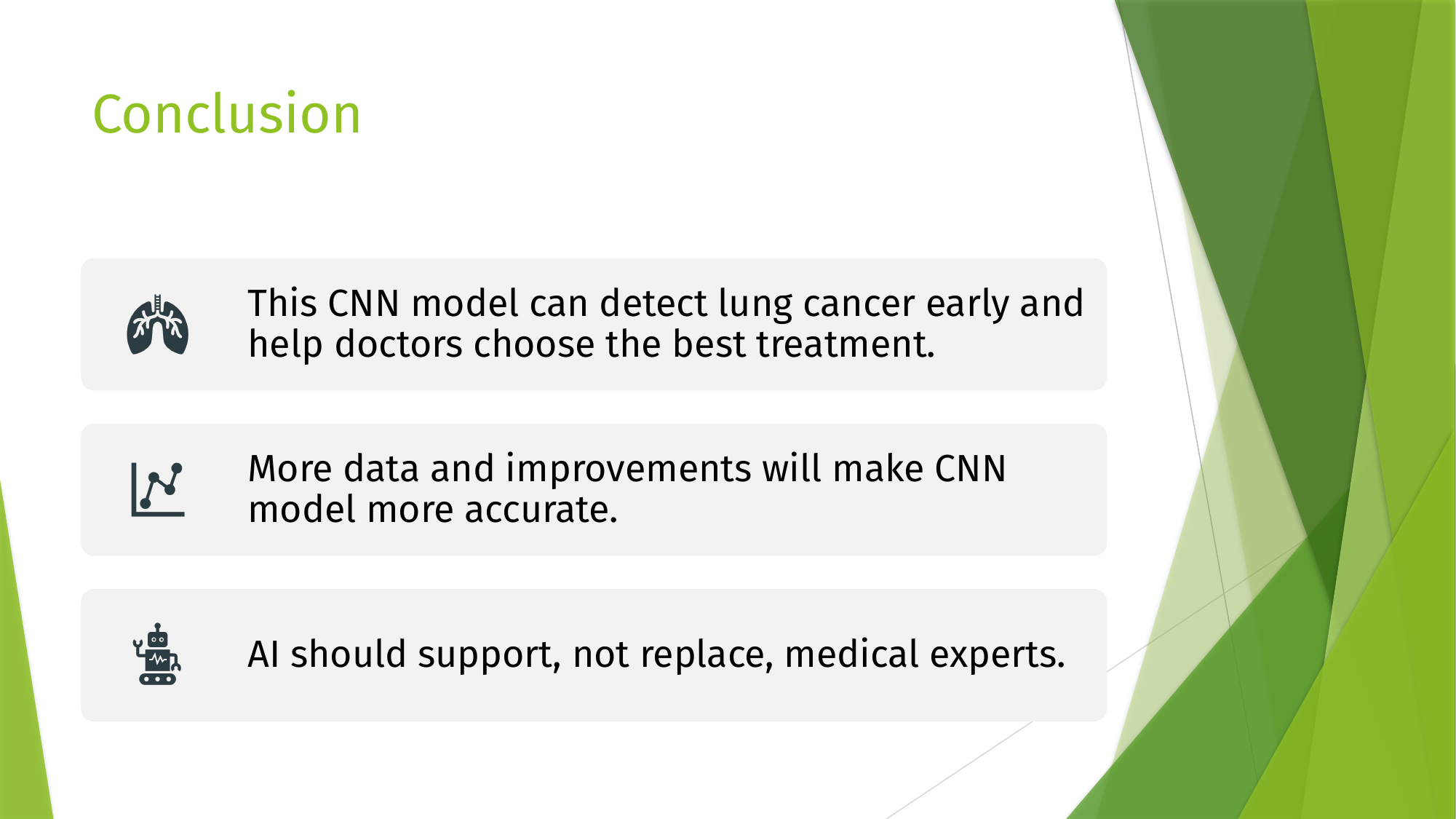

# Conclusion
This CNN model can detect lung cancer early and help doctors choose the best treatment.
More data and improvements will make CNN model more accurate.
AI should support, not replace, medical experts.